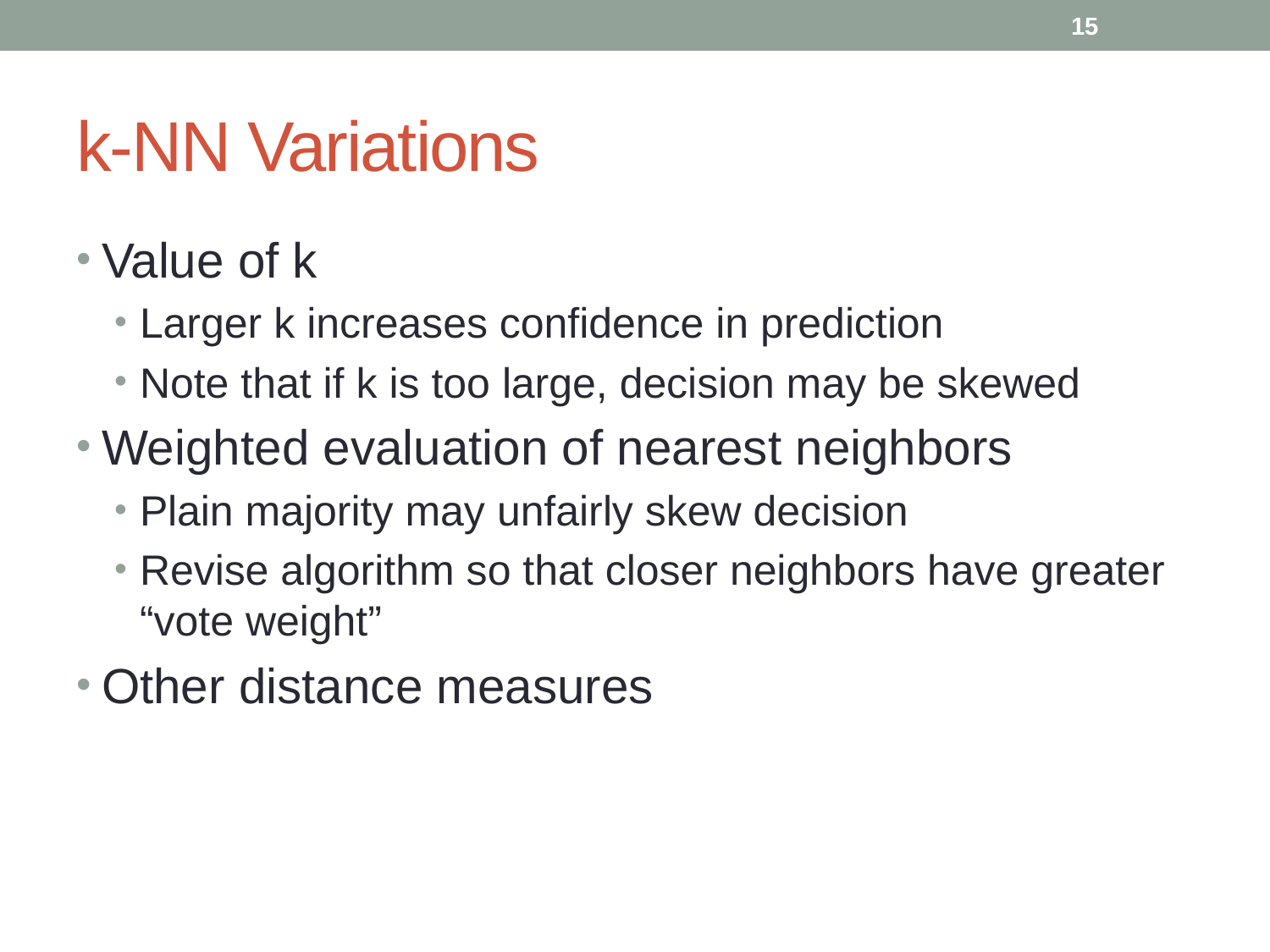

15
# k-NN Variations
Value of k
Larger k increases confidence in prediction
Note that if k is too large, decision may be skewed
Weighted evaluation of nearest neighbors
Plain majority may unfairly skew decision
Revise algorithm so that closer neighbors have greater “vote weight”
Other distance measures